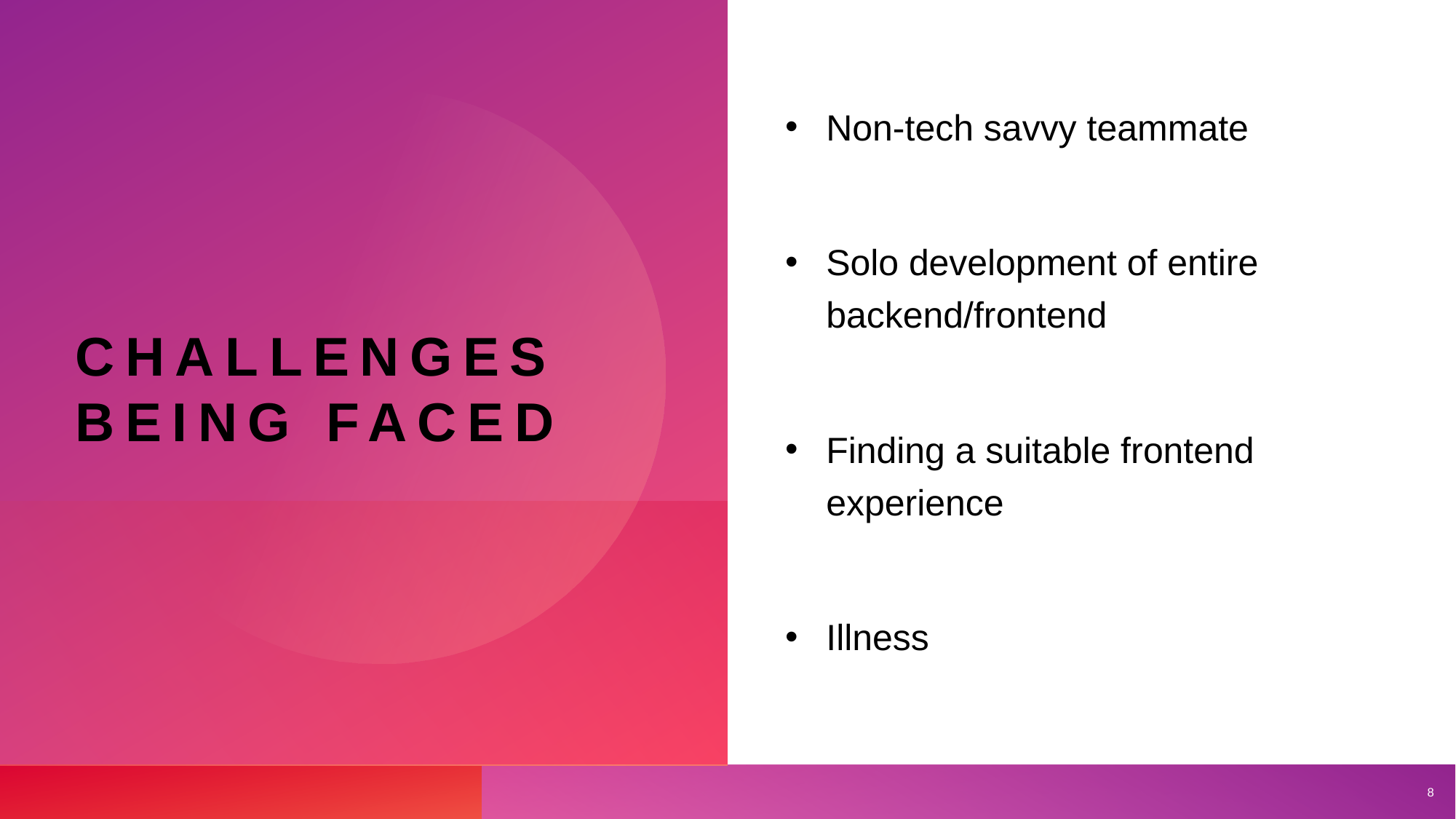

# Challenges being faced

Non-tech savvy teammate

Solo development of entire backend/frontend

Finding a suitable frontend experience

Illness

8